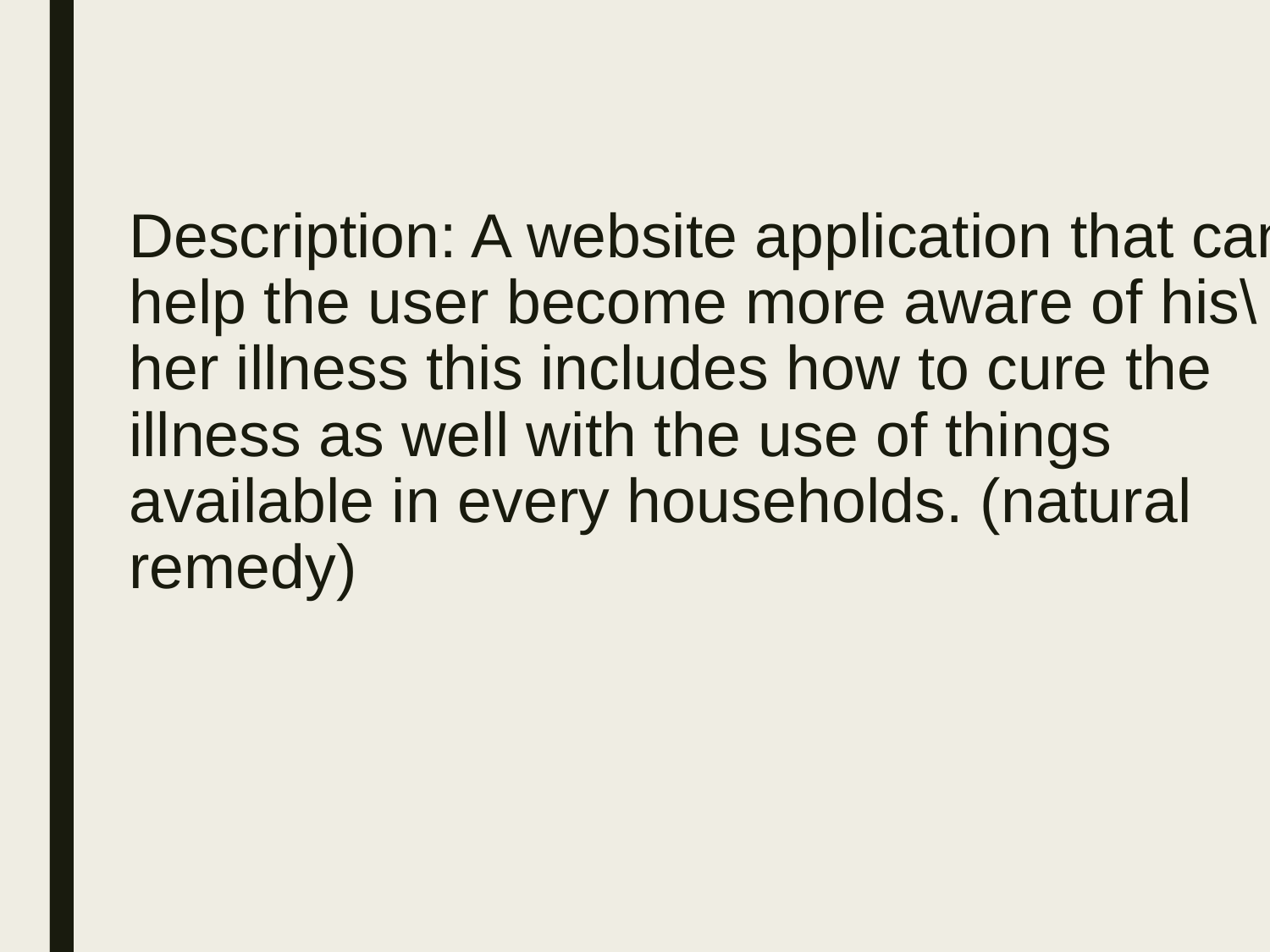

# Description: A website application that can help the user become more aware of his\her illness this includes how to cure the illness as well with the use of things available in every households. (natural remedy)